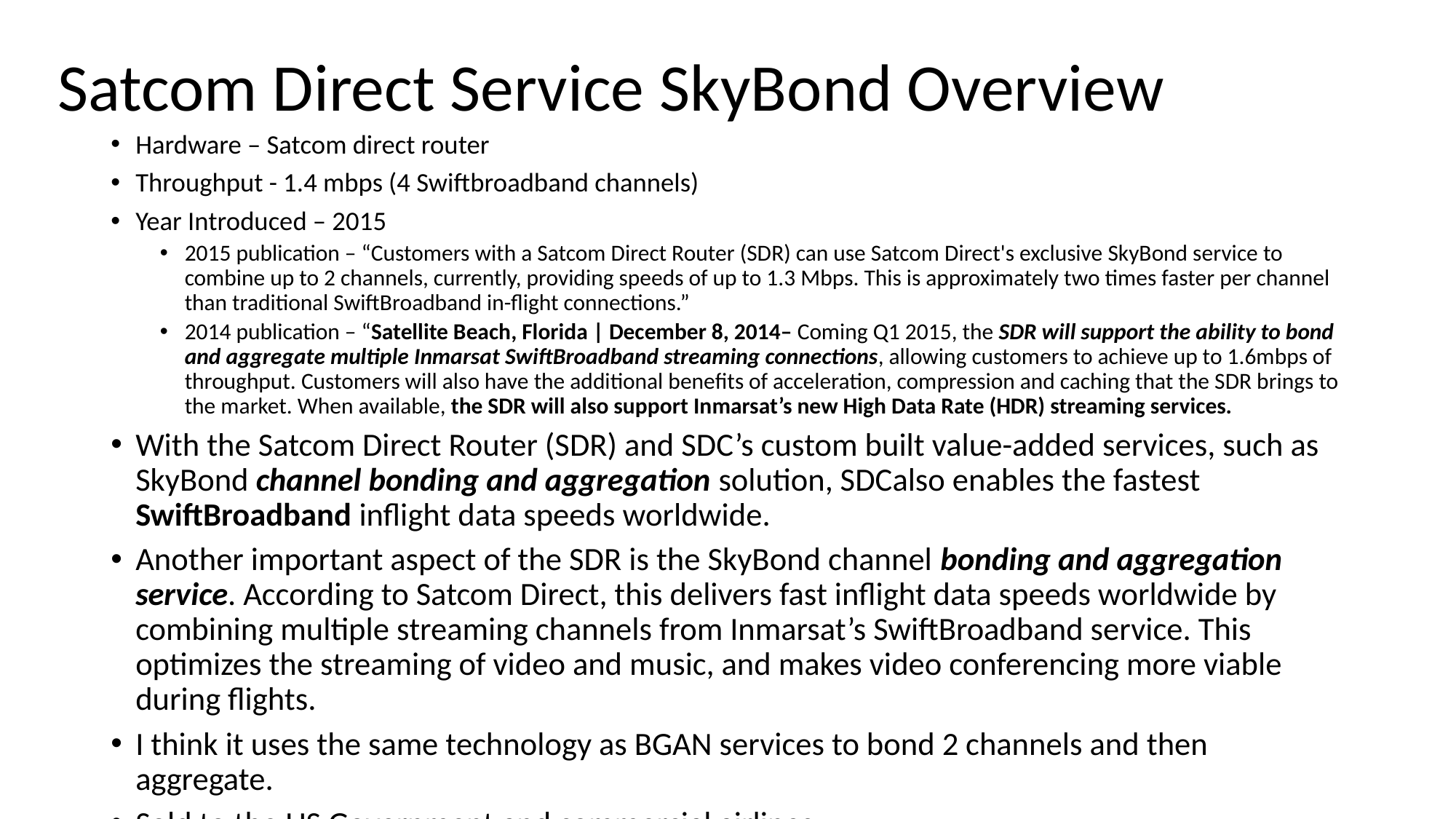

# Satcom Direct Service SkyBond Overview
Hardware – Satcom direct router
Throughput - 1.4 mbps (4 Swiftbroadband channels)
Year Introduced – 2015
2015 publication – “Customers with a Satcom Direct Router (SDR) can use Satcom Direct's exclusive SkyBond service to combine up to 2 channels, currently, providing speeds of up to 1.3 Mbps. This is approximately two times faster per channel than traditional SwiftBroadband in-flight connections.”
2014 publication – “Satellite Beach, Florida | December 8, 2014– Coming Q1 2015, the SDR will support the ability to bond and aggregate multiple Inmarsat SwiftBroadband streaming connections, allowing customers to achieve up to 1.6mbps of throughput. Customers will also have the additional benefits of acceleration, compression and caching that the SDR brings to the market. When available, the SDR will also support Inmarsat’s new High Data Rate (HDR) streaming services.
With the Satcom Direct Router (SDR) and SDC’s custom built value-added services, such as SkyBond channel bonding and aggregation solution, SDCalso enables the fastest SwiftBroadband inflight data speeds worldwide.
Another important aspect of the SDR is the SkyBond channel bonding and aggregation service. According to Satcom Direct, this delivers fast inflight data speeds worldwide by combining multiple streaming channels from Inmarsat’s SwiftBroadband service. This optimizes the streaming of video and music, and makes video conferencing more viable during flights.
I think it uses the same technology as BGAN services to bond 2 channels and then aggregate.
Sold to the US Government and commercial airlines